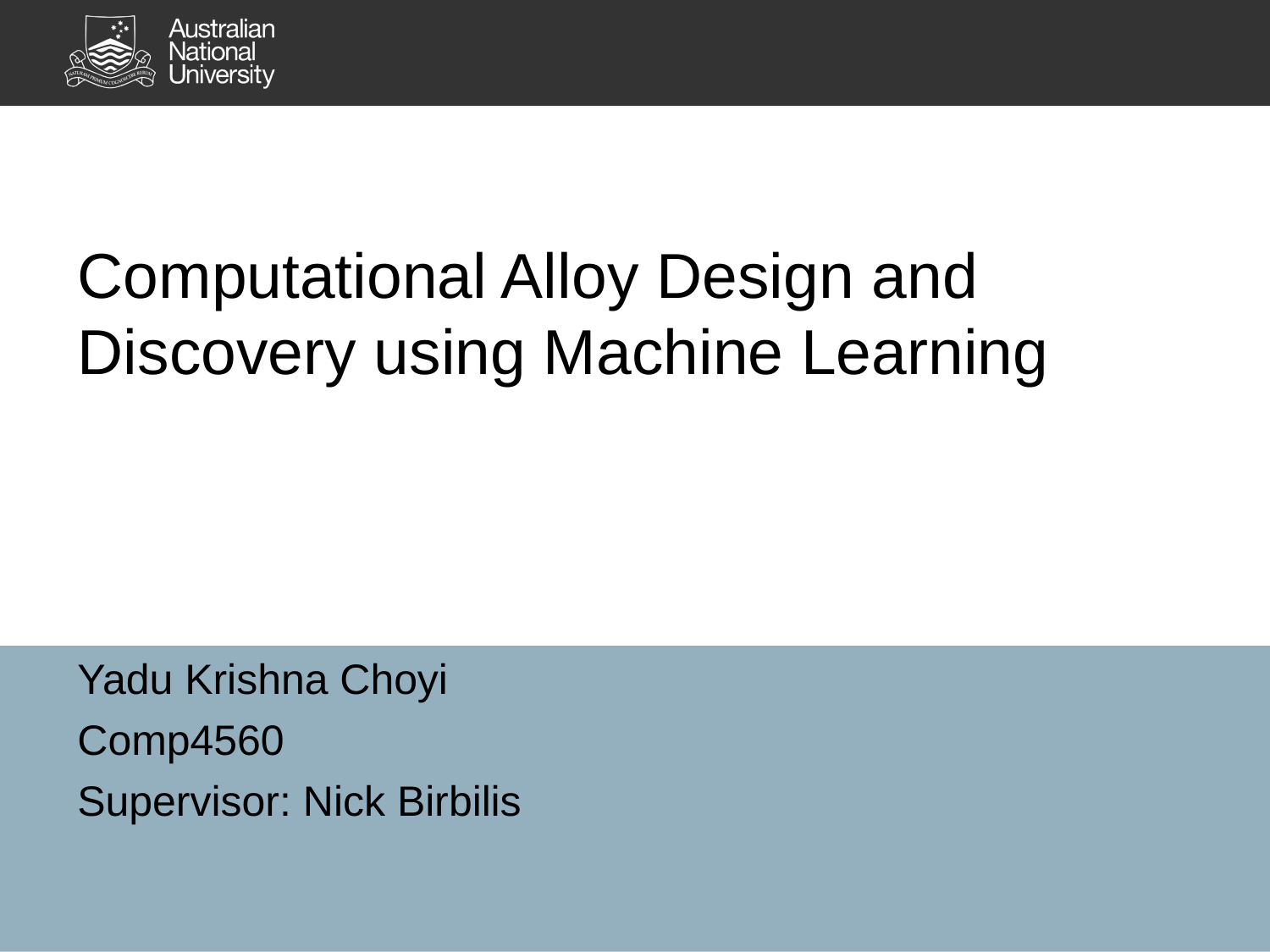

Computational Alloy Design and Discovery using Machine Learning
Yadu Krishna Choyi
Comp4560
Supervisor: Nick Birbilis